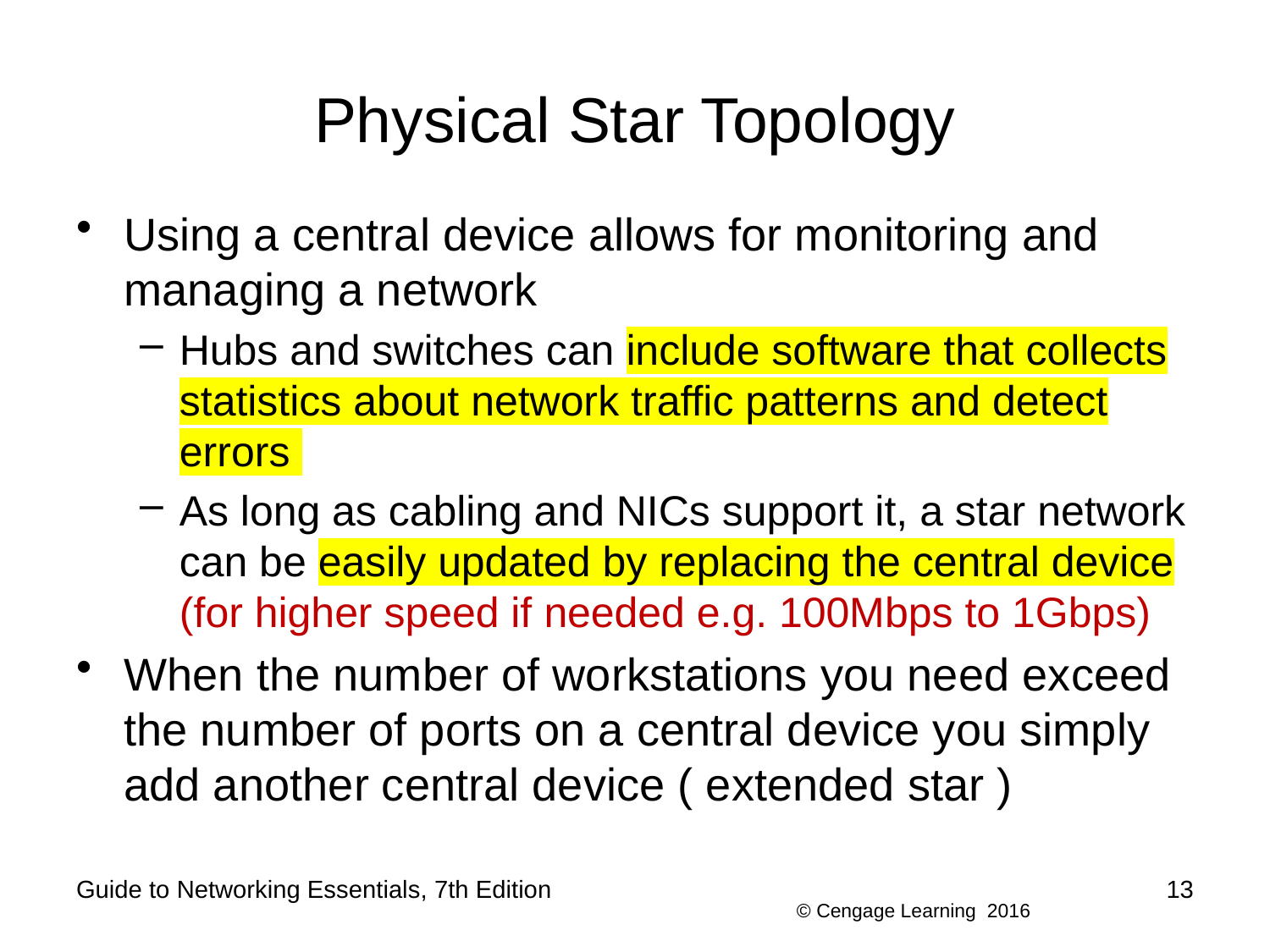

# Physical Star Topology
Using a central device allows for monitoring and managing a network
Hubs and switches can include software that collects statistics about network traffic patterns and detect errors
As long as cabling and NICs support it, a star network can be easily updated by replacing the central device (for higher speed if needed e.g. 100Mbps to 1Gbps)
When the number of workstations you need exceed the number of ports on a central device you simply add another central device ( extended star )

Guide to Networking Essentials, 7th Edition
13